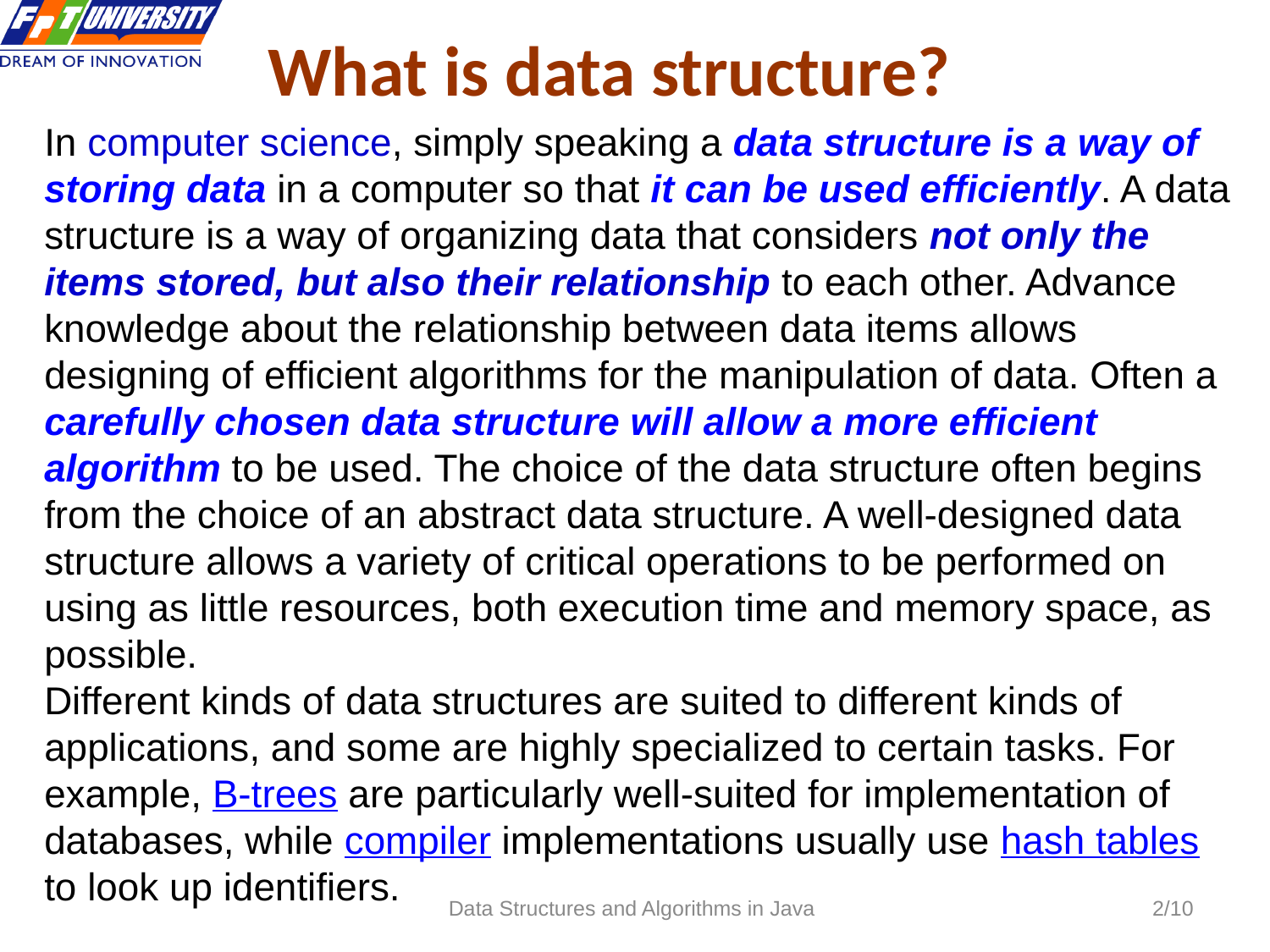

# What is data structure?
In computer science, simply speaking a data structure is a way of storing data in a computer so that it can be used efficiently. A data structure is a way of organizing data that considers not only the items stored, but also their relationship to each other. Advance knowledge about the relationship between data items allows designing of efficient algorithms for the manipulation of data. Often a carefully chosen data structure will allow a more efficient algorithm to be used. The choice of the data structure often begins from the choice of an abstract data structure. A well-designed data structure allows a variety of critical operations to be performed on using as little resources, both execution time and memory space, as possible.
Different kinds of data structures are suited to different kinds of applications, and some are highly specialized to certain tasks. For example, B-trees are particularly well-suited for implementation of databases, while compiler implementations usually use hash tables to look up identifiers.
Data Structures and Algorithms in Java
2/10